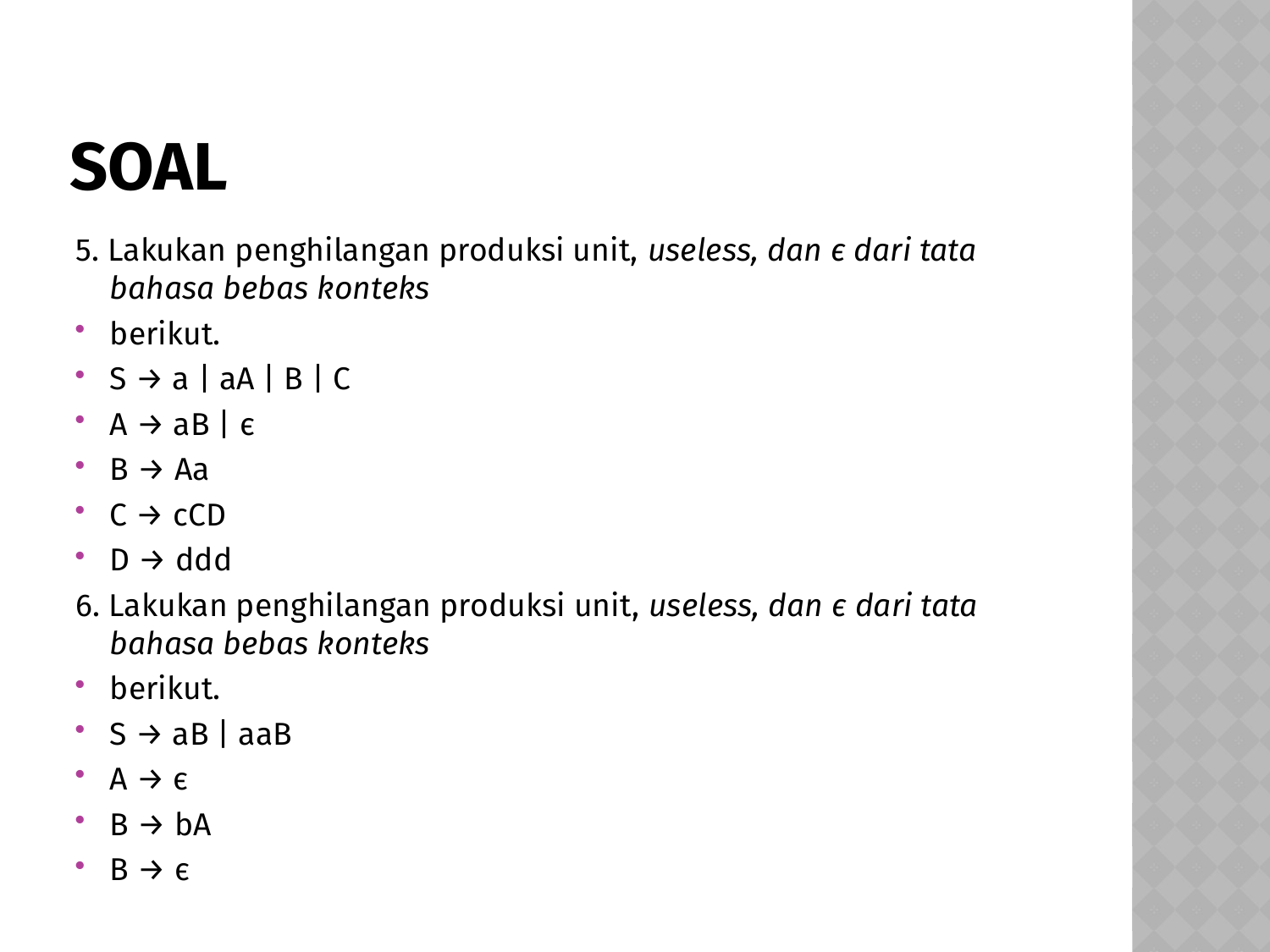

# SOAL
5. Lakukan penghilangan produksi unit, useless, dan є dari tata bahasa bebas konteks
berikut.
S → a | aA | B | C
A → aB | є
B → Aa
C → cCD
D → ddd
6. Lakukan penghilangan produksi unit, useless, dan є dari tata bahasa bebas konteks
berikut.
S → aB | aaB
A → є
B → bA
B → є